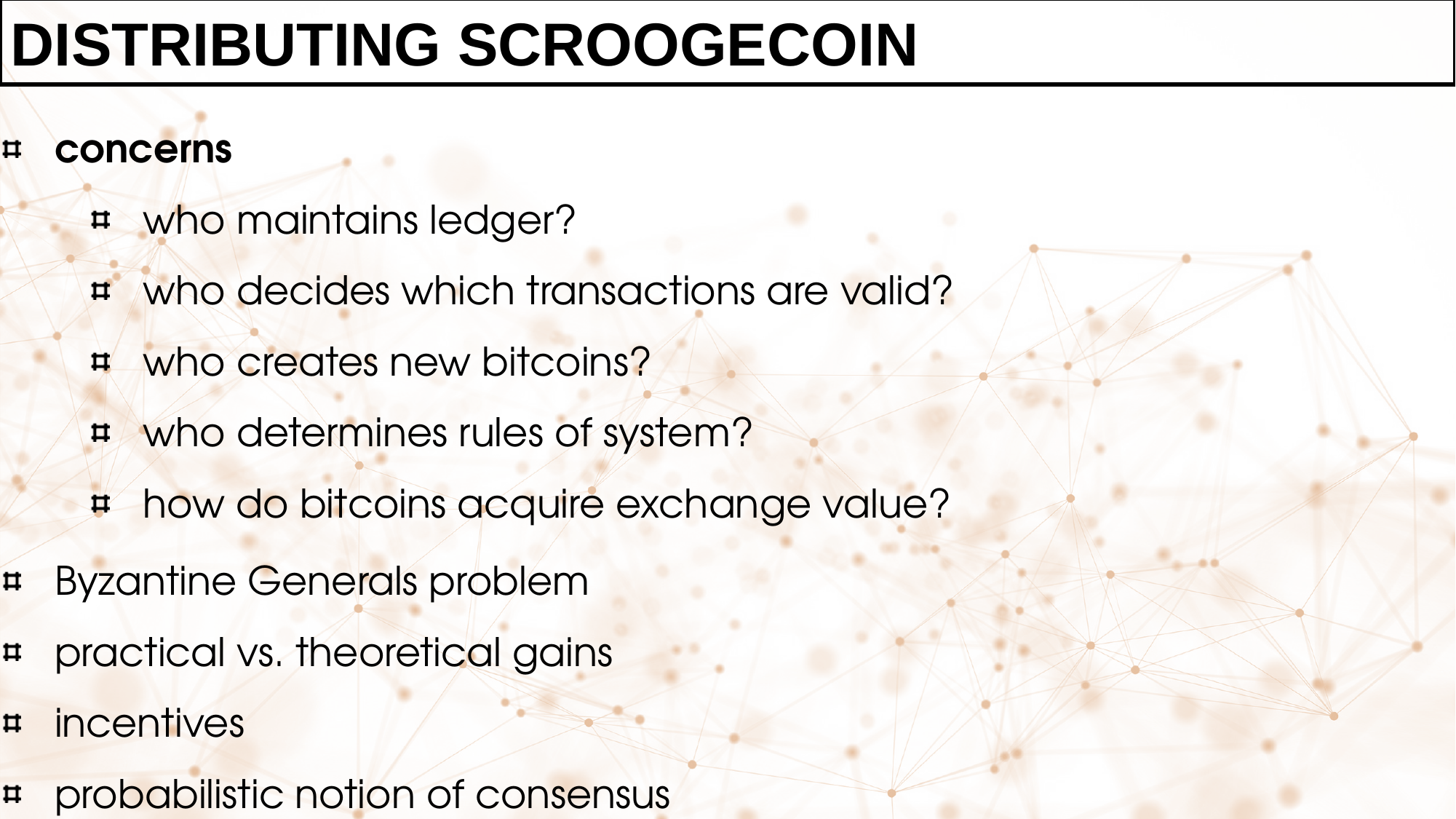

Distributing scroogecoin

concerns
who maintains ledger?
who decides which transactions are valid?
who creates new bitcoins?
who determines rules of system?
how do bitcoins acquire exchange value?
Byzantine Generals problem
practical vs. theoretical gains
incentives
probabilistic notion of consensus